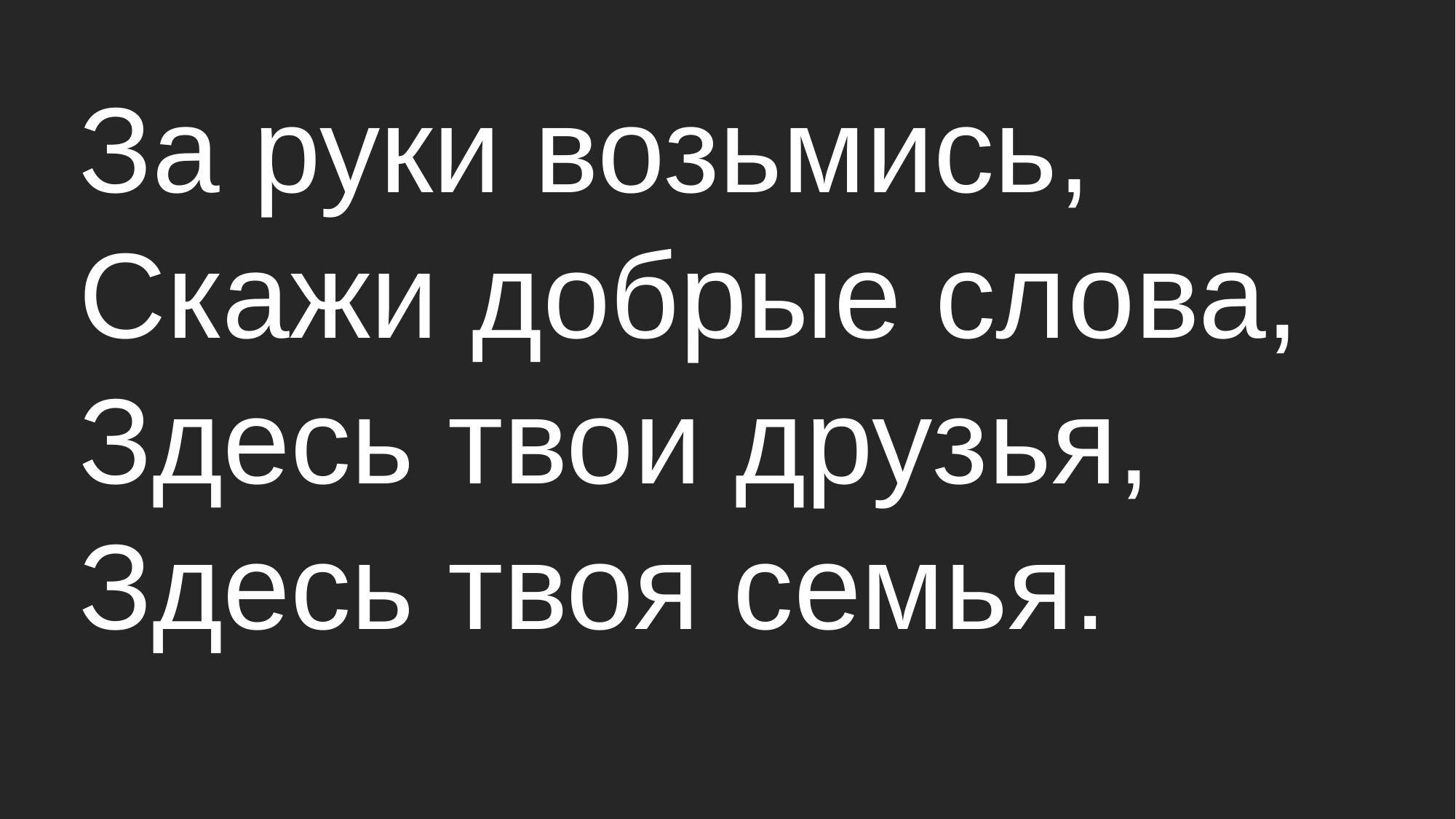

# За руки возьмись, Скажи добрые слова, Здесь твои друзья, Здесь твоя семья.